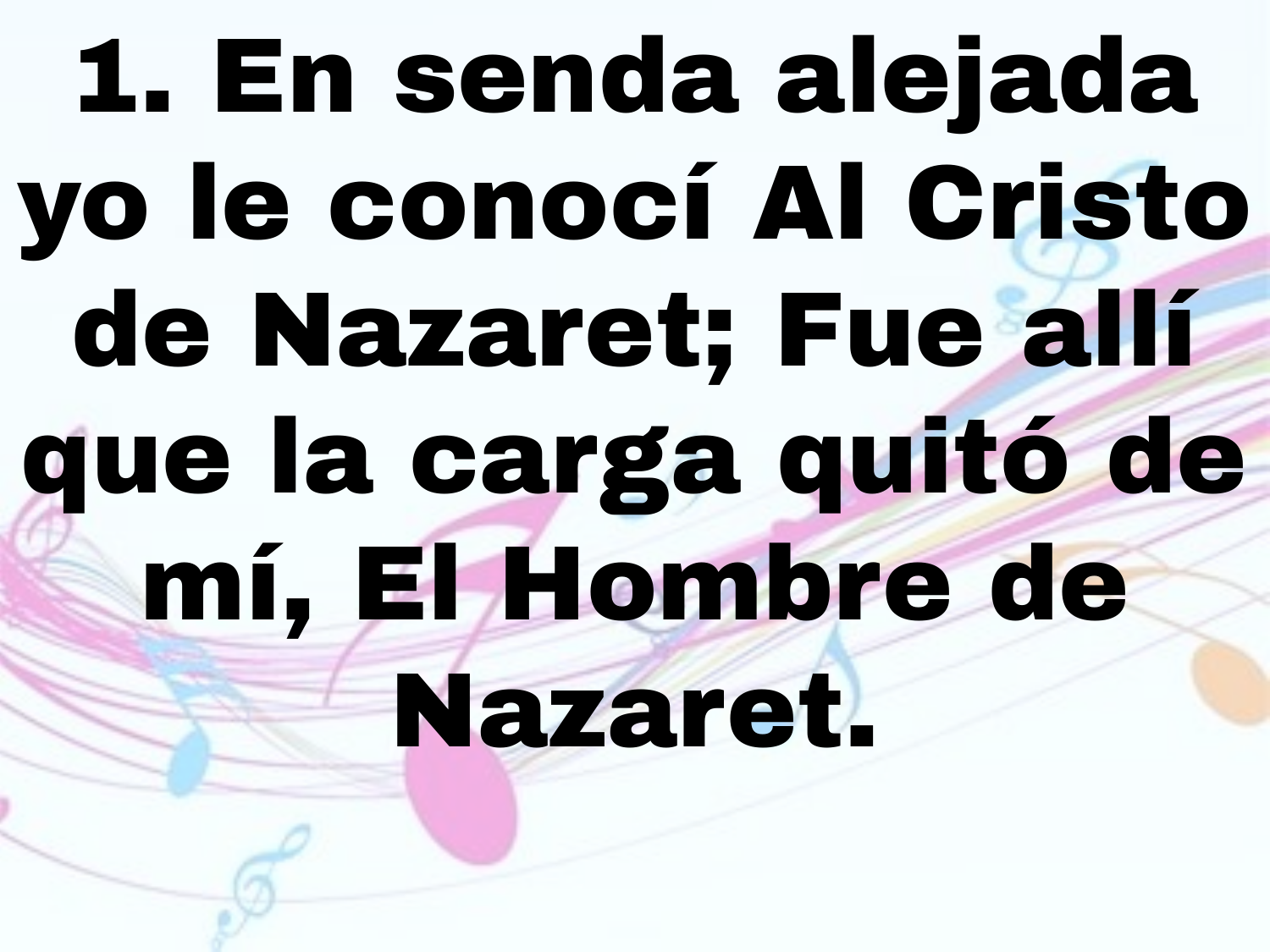

1. En senda alejada yo le conocí Al Cristo de Nazaret; Fue allí que la carga quitó de mí, El Hombre de Nazaret.